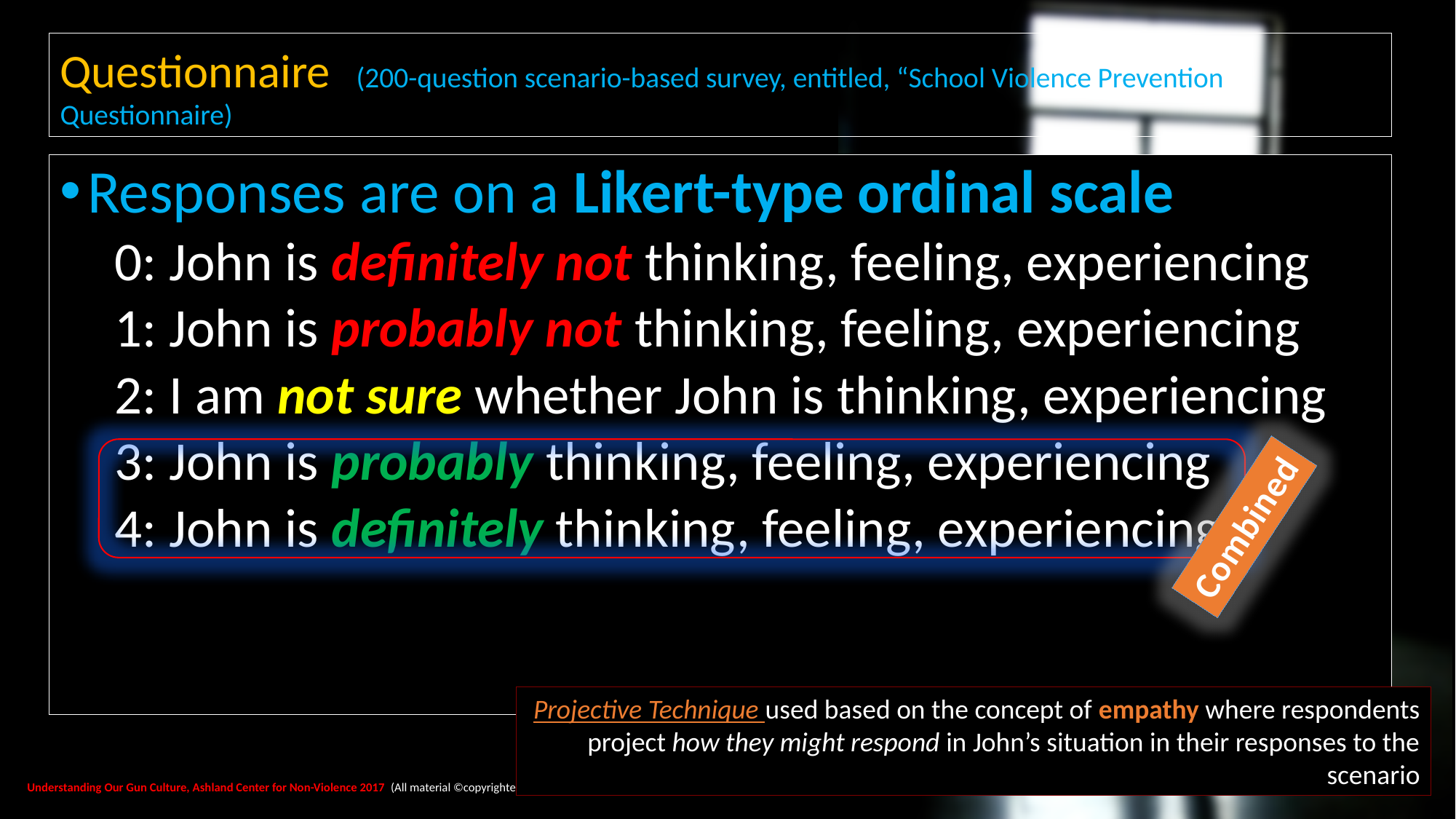

# Questionnaire  (200-question scenario-based survey, entitled, “School Violence Prevention Questionnaire)
Responses are on a Likert-type ordinal scale
0: John is definitely not thinking, feeling, experiencing
1: John is probably not thinking, feeling, experiencing
2: I am not sure whether John is thinking, experiencing
3: John is probably thinking, feeling, experiencing
4: John is definitely thinking, feeling, experiencing

Combined
Projective Technique used based on the concept of empathy where respondents project how they might respond in John’s situation in their responses to the scenario
8
Understanding Our Gun Culture, Ashland Center for Non-Violence 2017  (All material ©copyrighted by Gordon A. Crews, Ph.D. Tiffin University, OH)